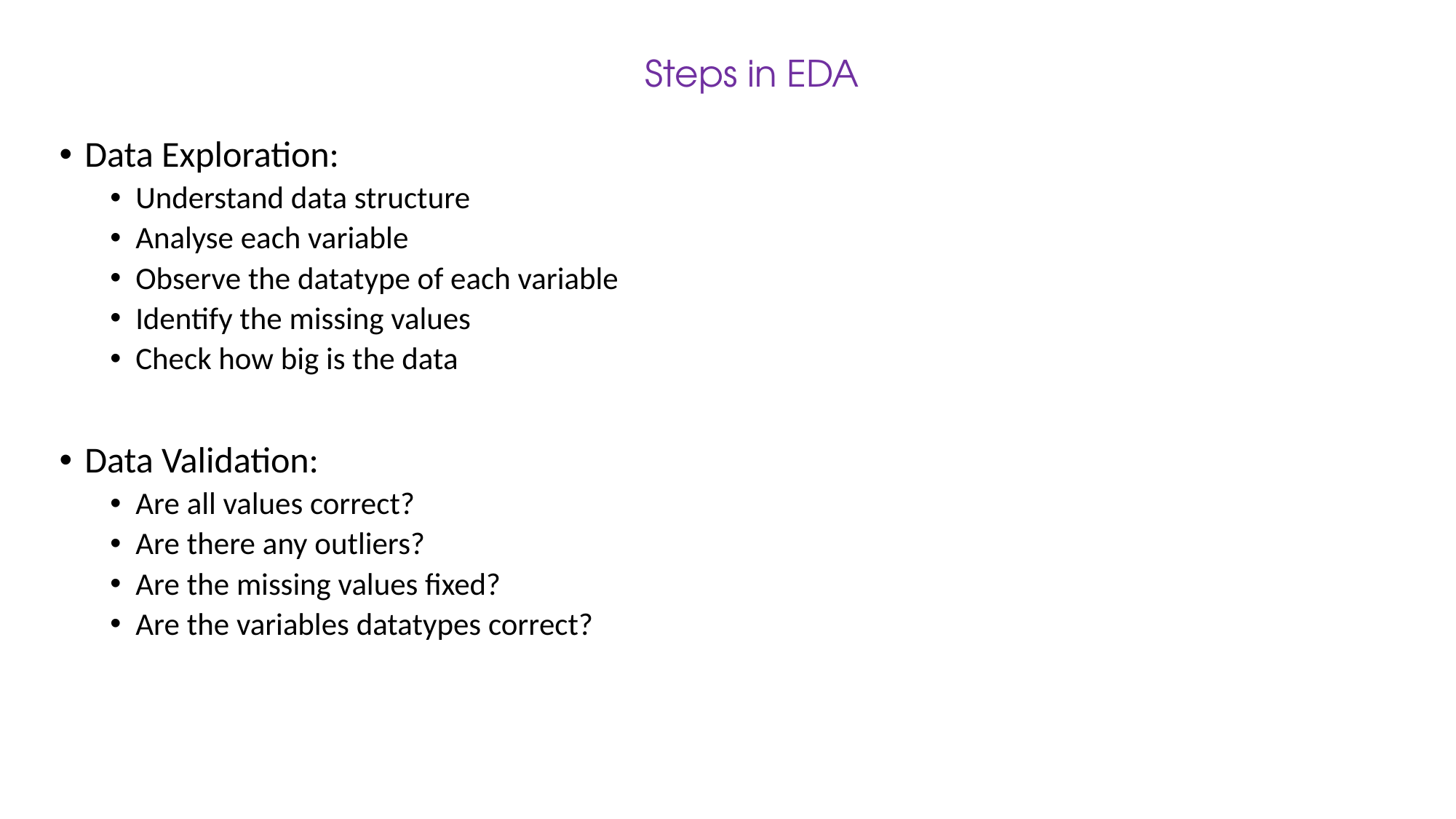

Steps in EDA
Data Exploration:
Understand data structure
Analyse each variable
Observe the datatype of each variable
Identify the missing values
Check how big is the data

Data Validation:
Are all values correct?
Are there any outliers?
Are the missing values fixed?
Are the variables datatypes correct?